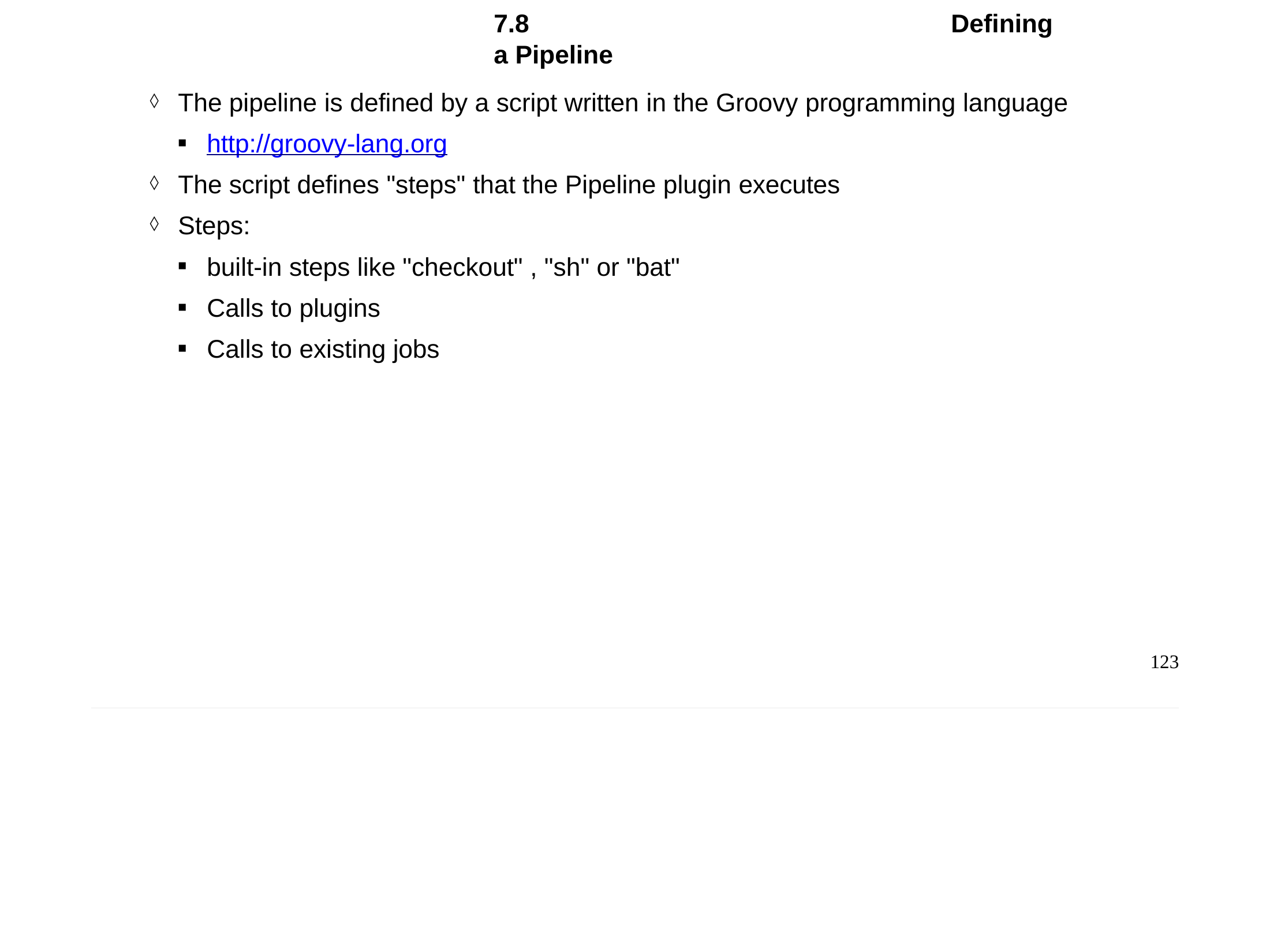

Chapter 7 - Continuous Delivery and the Jenkins Pipeline

7.8	Defining a Pipeline
The pipeline is defined by a script written in the Groovy programming language
http://groovy-lang.org
The script defines "steps" that the Pipeline plugin executes
Steps:
built-in steps like "checkout" , "sh" or "bat"
Calls to plugins
Calls to existing jobs
123